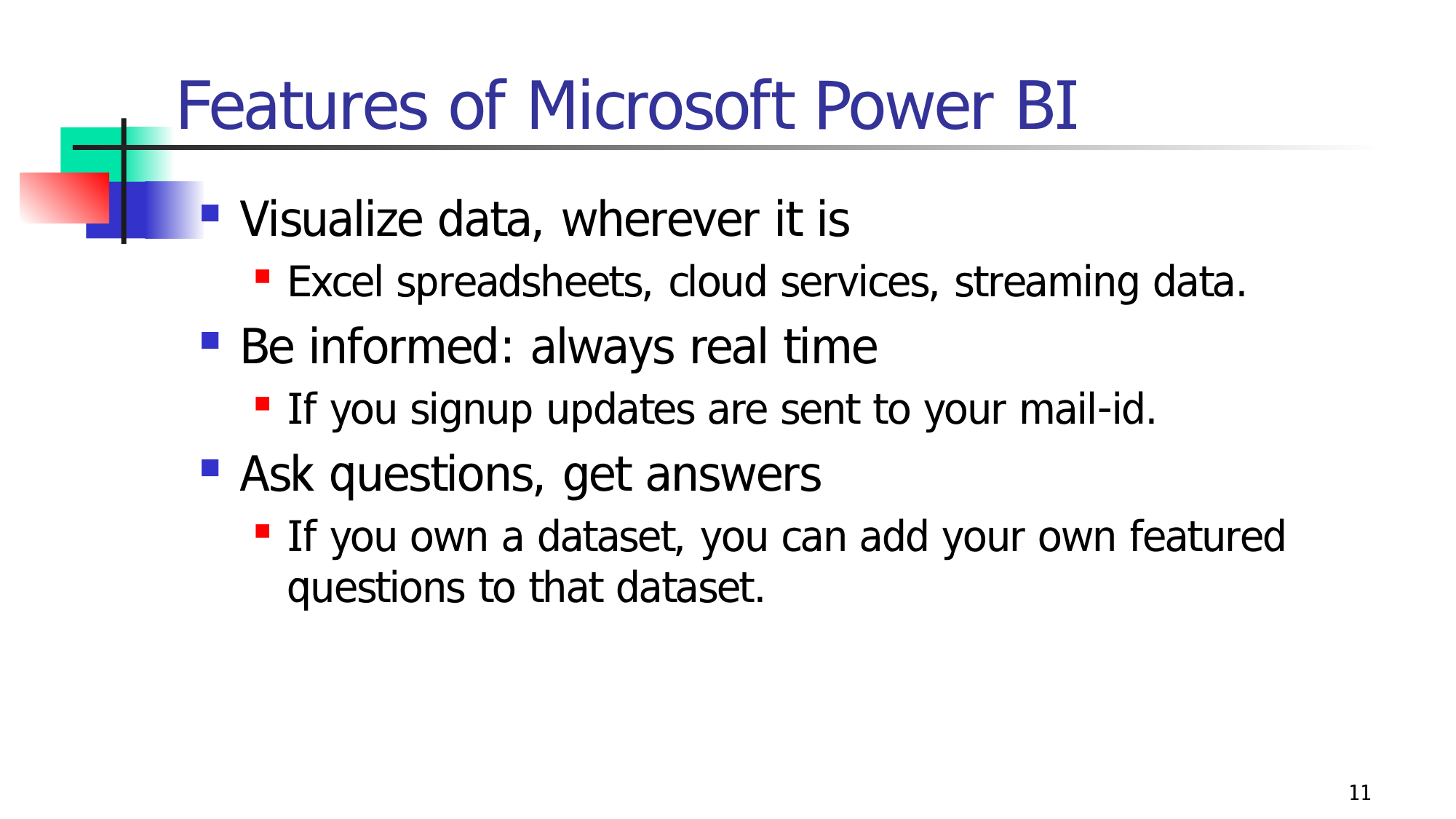

Features of Microsoft Power BI
Visualize data, wherever it is
Excel spreadsheets, cloud services, streaming data.
Be informed: always real time
If you signup updates are sent to your mail-id.
Ask questions, get answers
If you own a dataset, you can add your own featured questions to that dataset.
Data Processing
Statistical Research
Data
Science
Machine
Learning
11